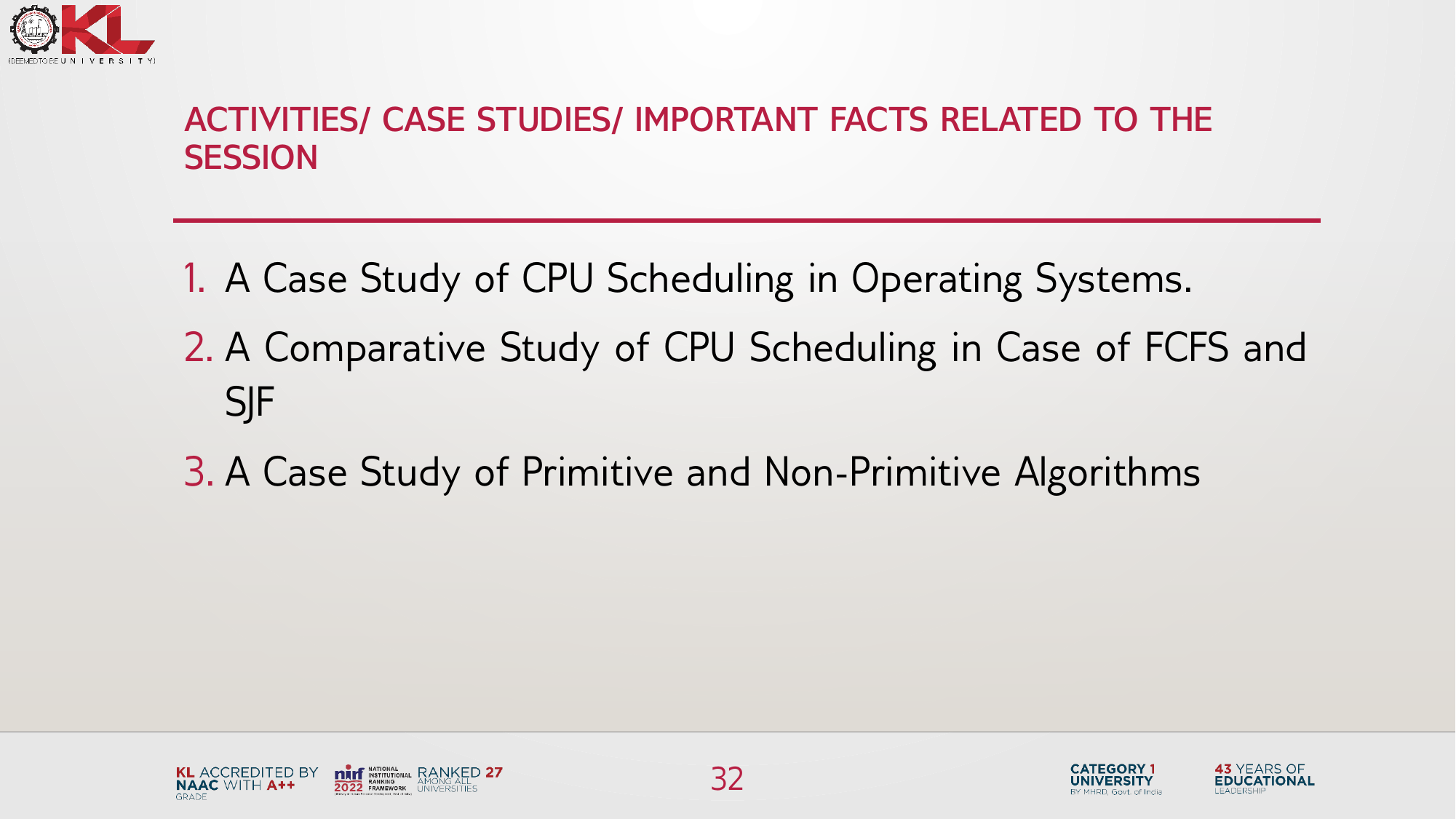

# ACTIVITIES/ CASE STUDIES/ IMPORTANT FACTS RELATED TO THE SESSION
A Case Study of CPU Scheduling in Operating Systems.
A Comparative Study of CPU Scheduling in Case of FCFS and SJF
A Case Study of Primitive and Non-Primitive Algorithms

32